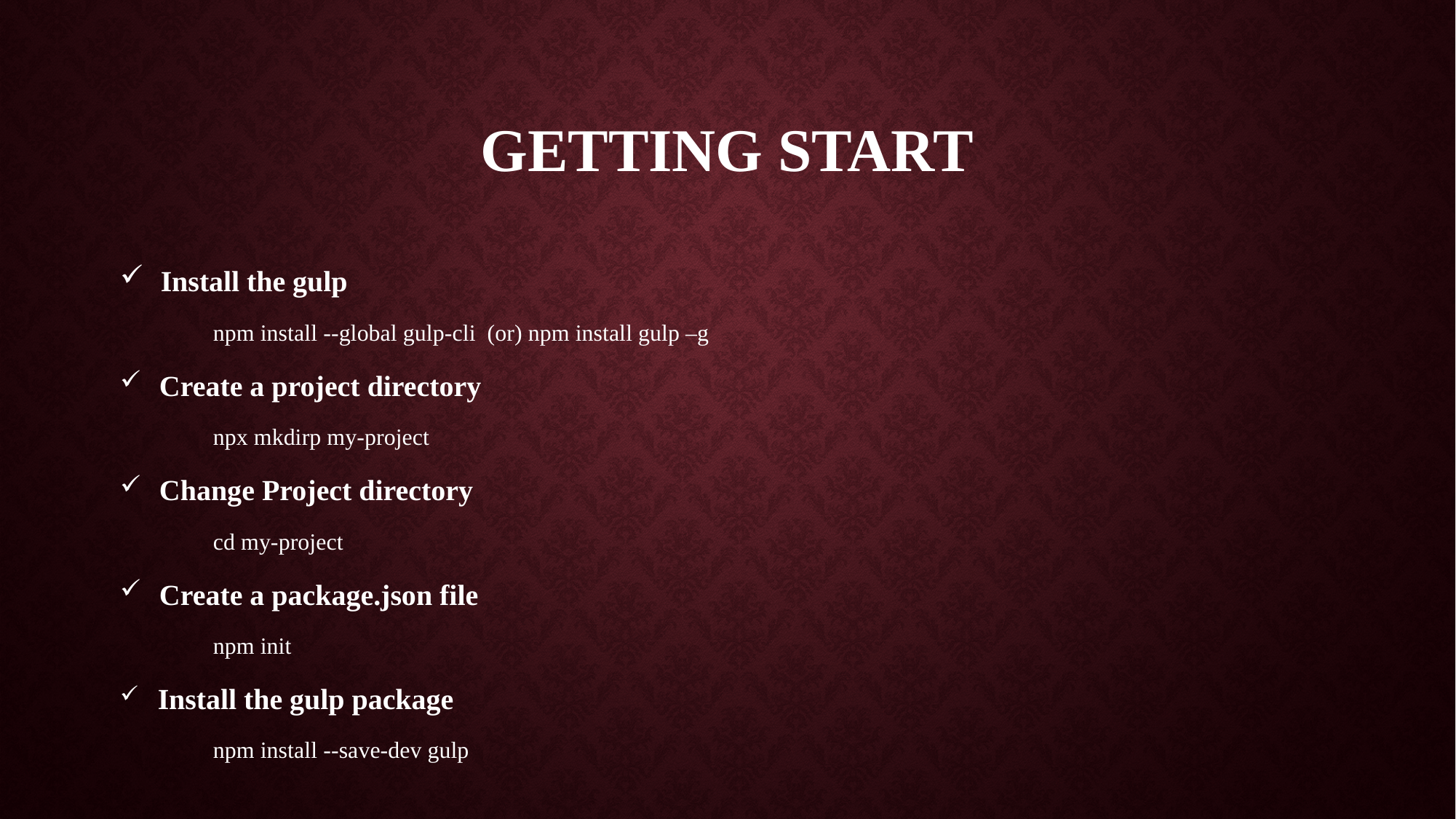

# Getting Start
  Install the gulp
                npm install --global gulp-cli  (or) npm install gulp –g
  Create a project directory
                npx mkdirp my-project
  Change Project directory
                cd my-project
  Create a package.json file
                npm init
  Install the gulp package
                npm install --save-dev gulp